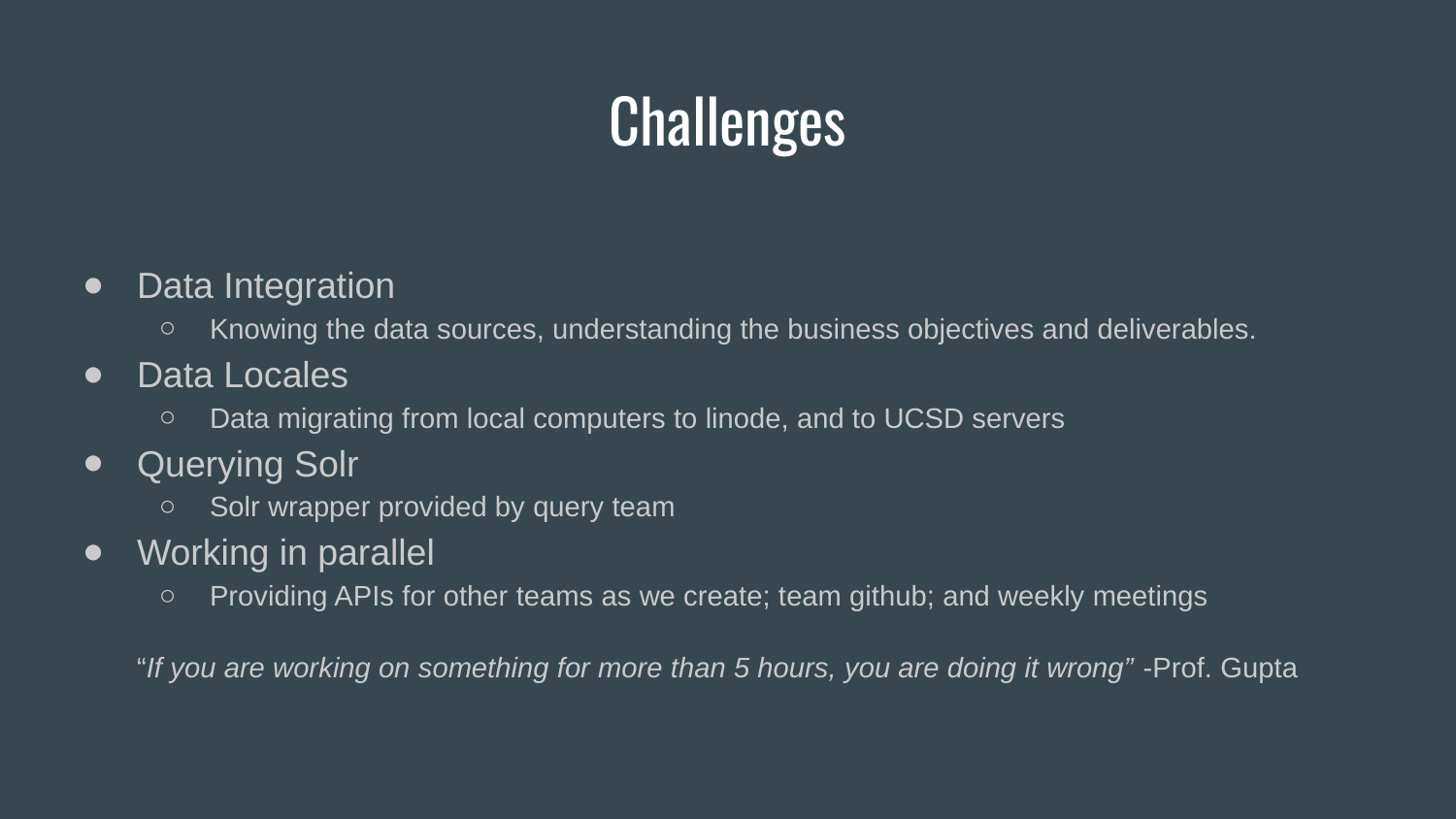

# Challenges
Data Integration
Knowing the data sources, understanding the business objectives and deliverables.
Data Locales
Data migrating from local computers to linode, and to UCSD servers
Querying Solr
Solr wrapper provided by query team
Working in parallel
Providing APIs for other teams as we create; team github; and weekly meetings
“If you are working on something for more than 5 hours, you are doing it wrong” -Prof. Gupta